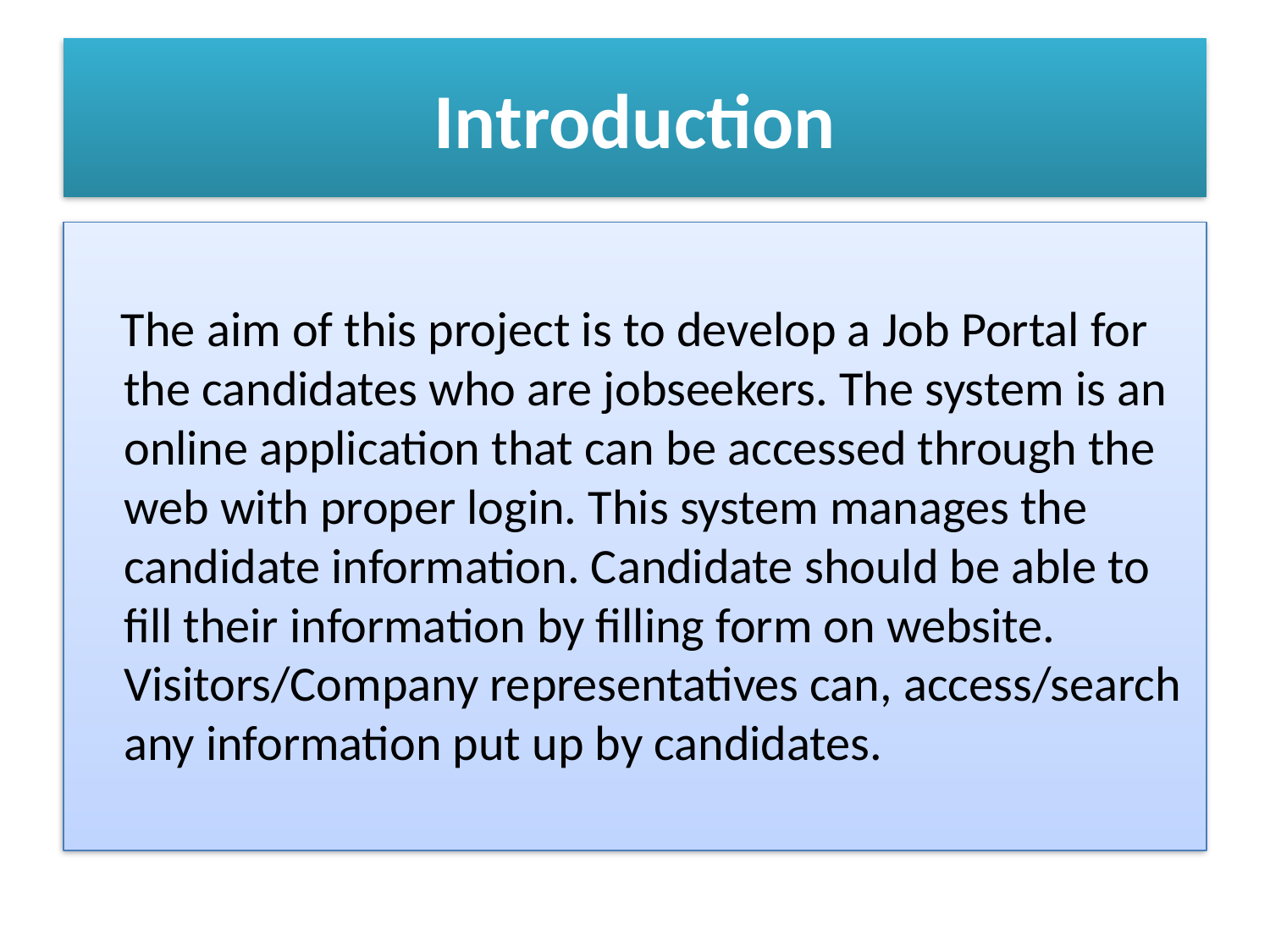

# Introduction

    The aim of this project is to develop a Job Portal for     the candidates who are jobseekers. The system is an online application that can be accessed through the web with proper login. This system manages the candidate information. Candidate should be able to fill their information by filling form on website. Visitors/Company representatives can, access/search any information put up by candidates.